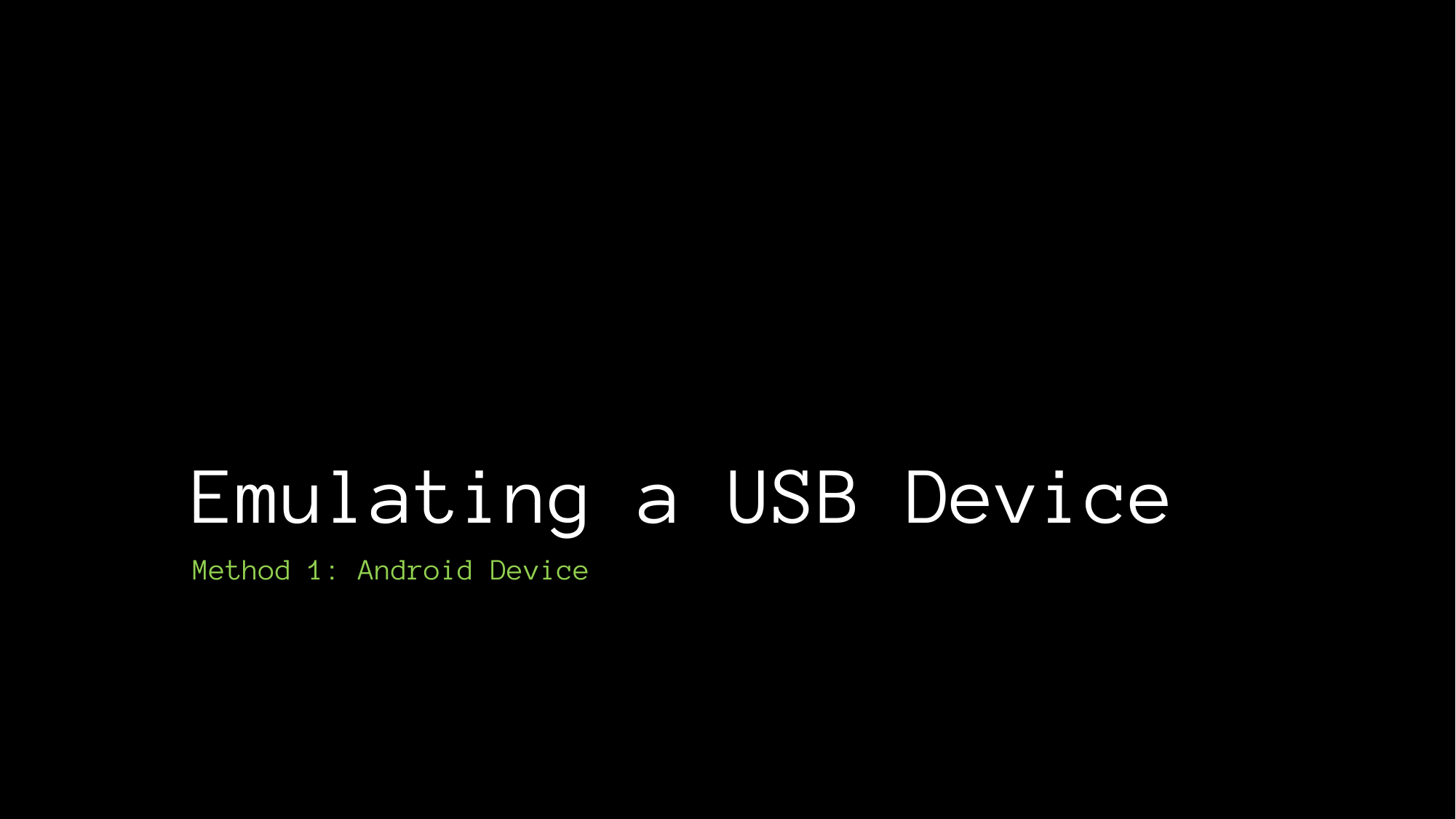

# Emulating a USB Device
Method 1: Android Device